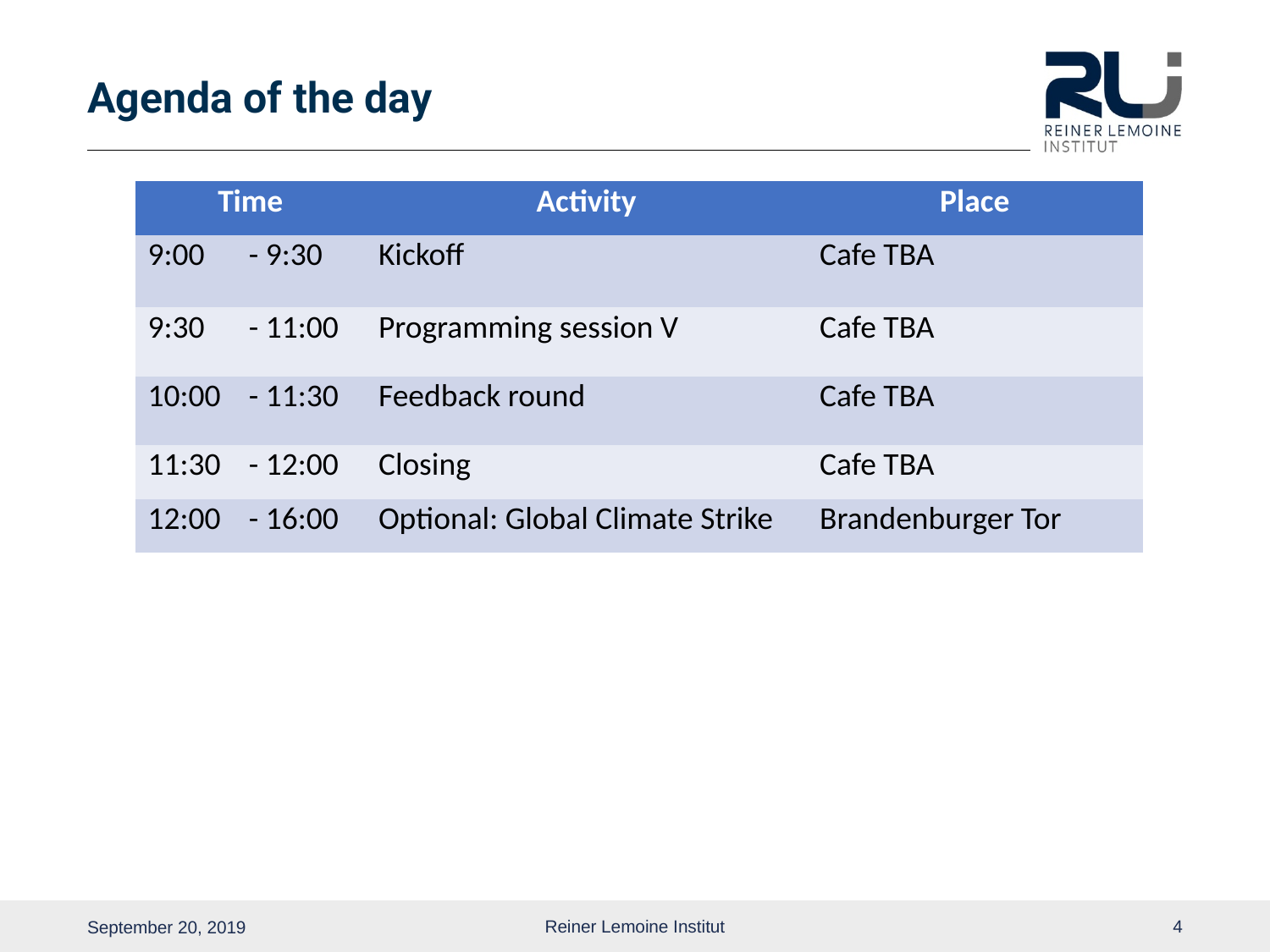

# Agenda of the day
| Time |  | Activity | Place |
| --- | --- | --- | --- |
| 9:00 | - 9:30 | Kickoff | Cafe TBA |
| 9:30 | - 11:00 | Programming session V | Cafe TBA |
| 10:00 | - 11:30 | Feedback round | Cafe TBA |
| 11:30 | - 12:00 | Closing | Cafe TBA |
| 12:00 | - 16:00 | Optional: Global Climate Strike | Brandenburger Tor |
Reiner Lemoine Institut
4
September 20, 2019